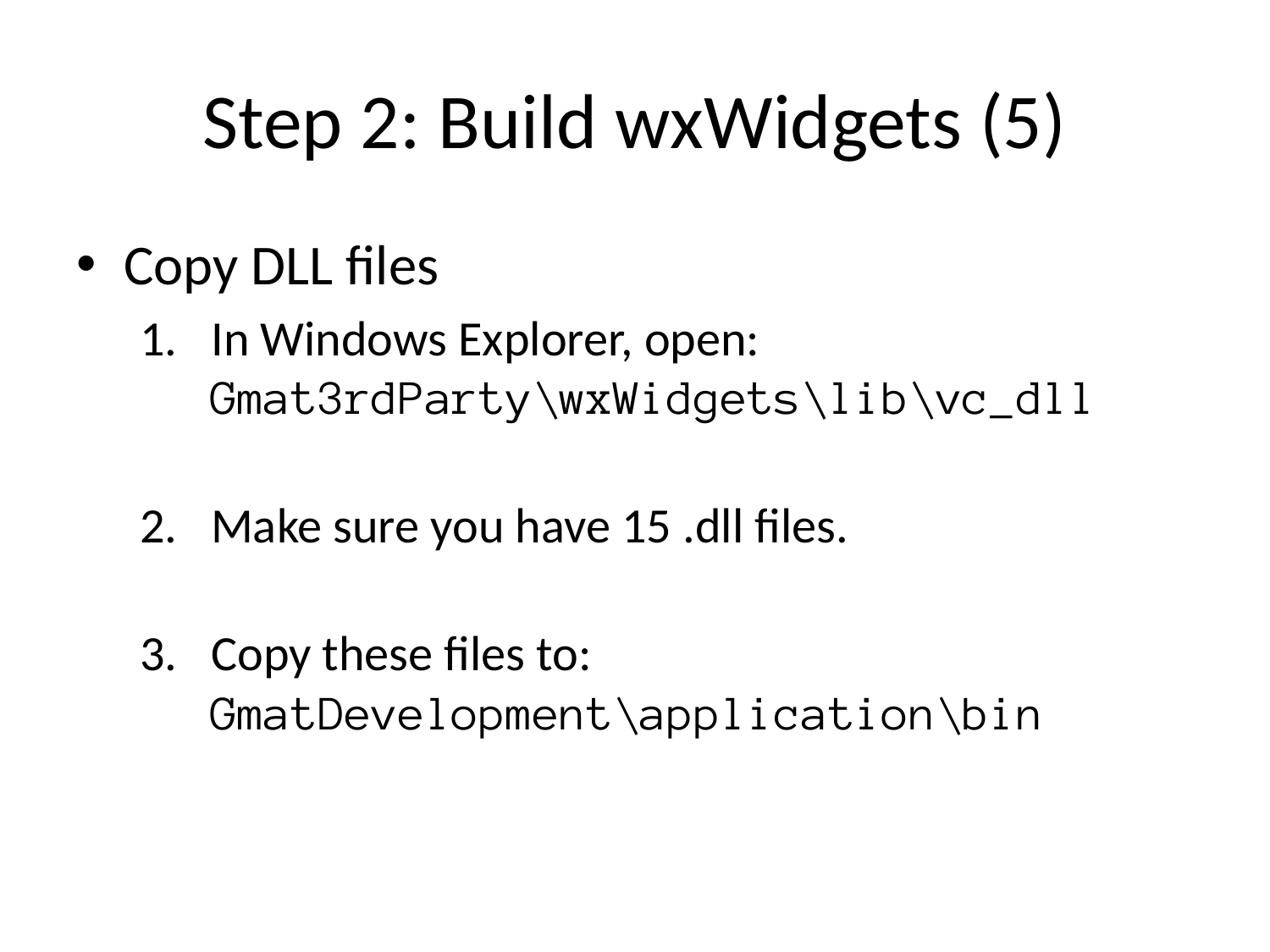

# Step 2: Build wxWidgets (5)
Copy DLL files
In Windows Explorer, open:
Gmat3rdParty\wxWidgets\lib\vc_dll
Make sure you have 15 .dll files.
Copy these files to:
GmatDevelopment\application\bin